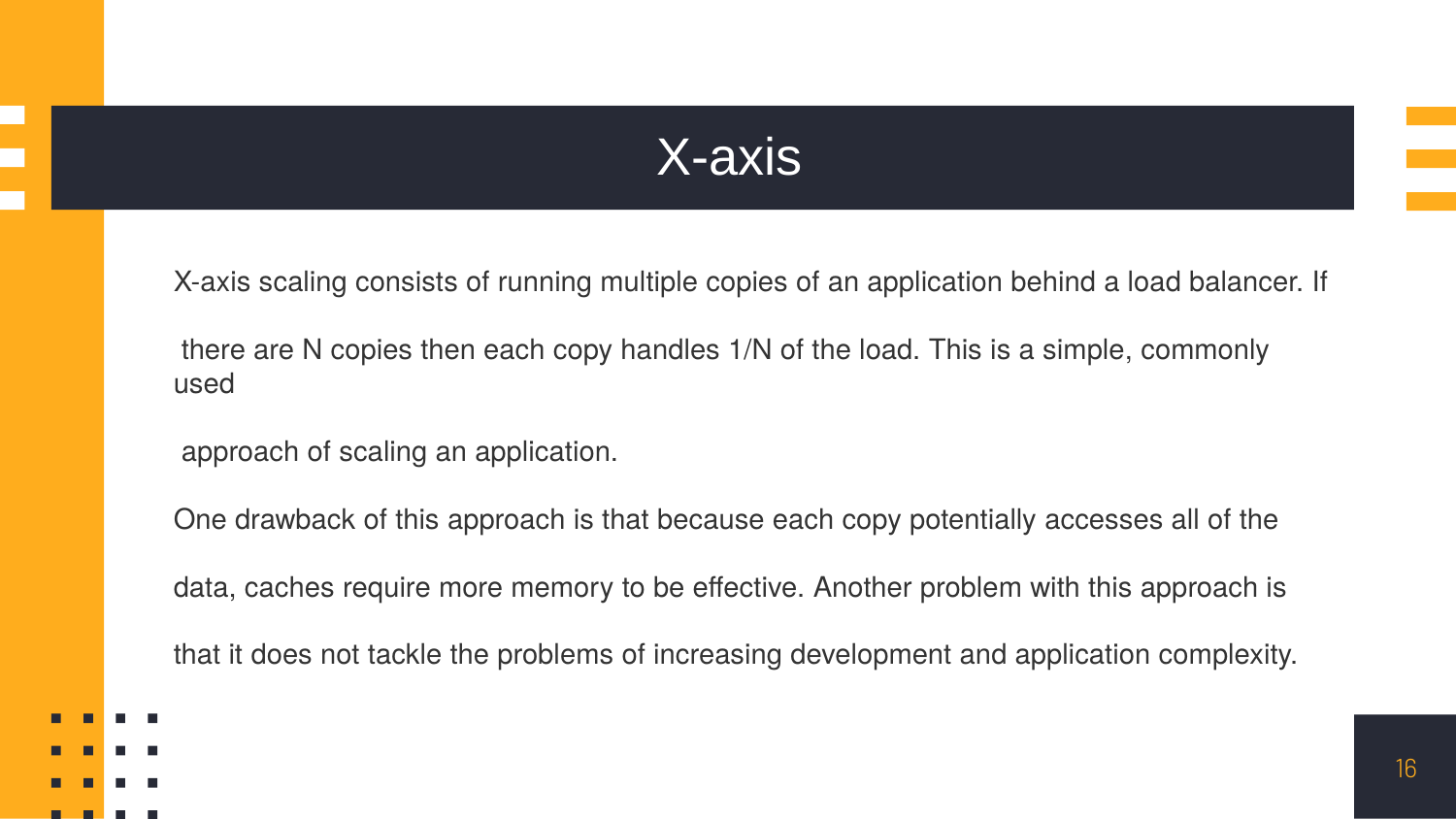

# X-axis
X-axis scaling consists of running multiple copies of an application behind a load balancer. If

 there are N copies then each copy handles 1/N of the load. This is a simple, commonly used

 approach of scaling an application.
One drawback of this approach is that because each copy potentially accesses all of the data, caches require more memory to be effective. Another problem with this approach is that it does not tackle the problems of increasing development and application complexity.
16